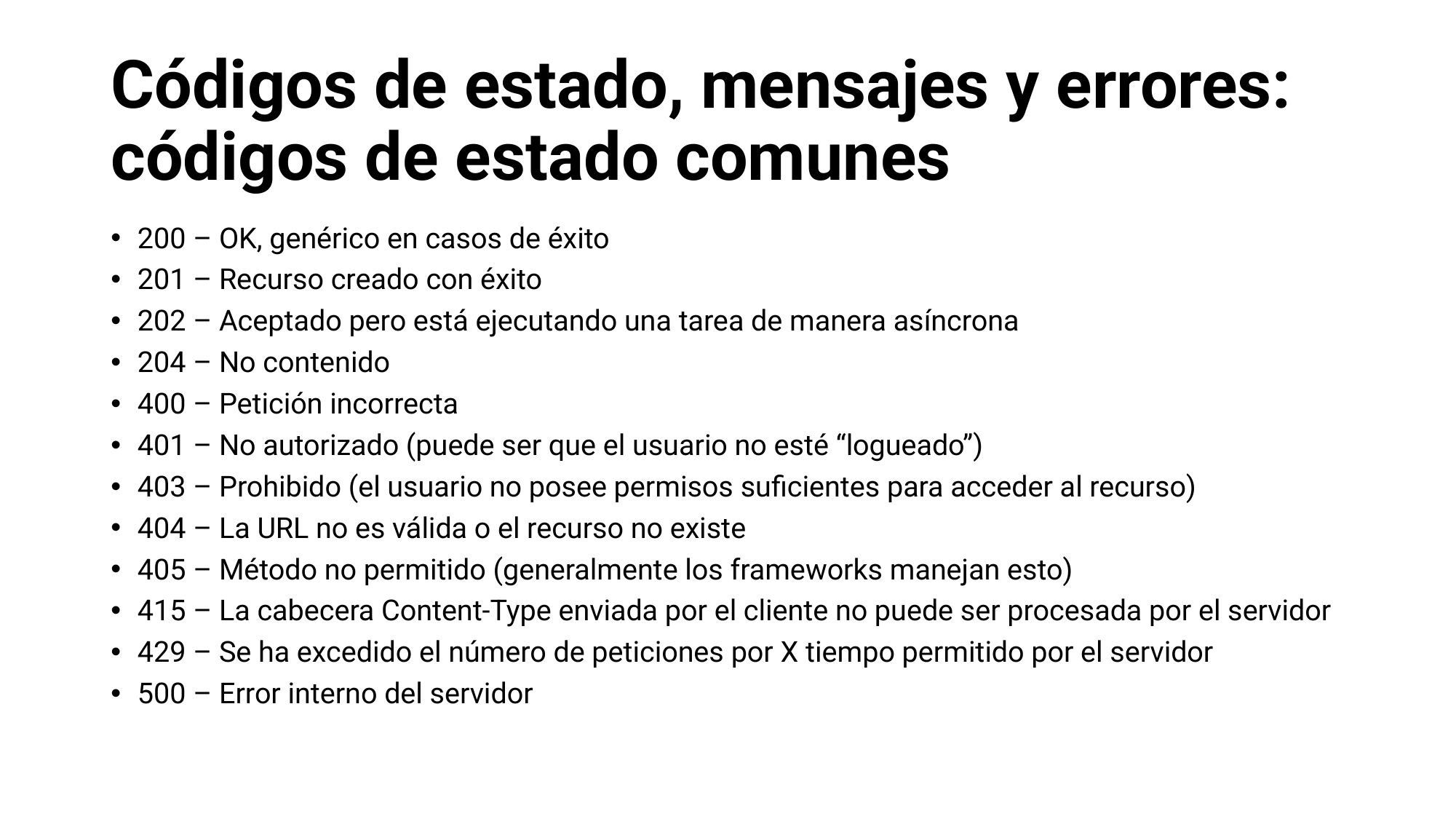

# Códigos de estado, mensajes y errores: códigos de estado comunes
200 – OK, genérico en casos de éxito
201 – Recurso creado con éxito
202 – Aceptado pero está ejecutando una tarea de manera asíncrona
204 – No contenido
400 – Petición incorrecta
401 – No autorizado (puede ser que el usuario no esté “logueado”)
403 – Prohibido (el usuario no posee permisos suficientes para acceder al recurso)
404 – La URL no es válida o el recurso no existe
405 – Método no permitido (generalmente los frameworks manejan esto)
415 – La cabecera Content-Type enviada por el cliente no puede ser procesada por el servidor
429 – Se ha excedido el número de peticiones por X tiempo permitido por el servidor
500 – Error interno del servidor